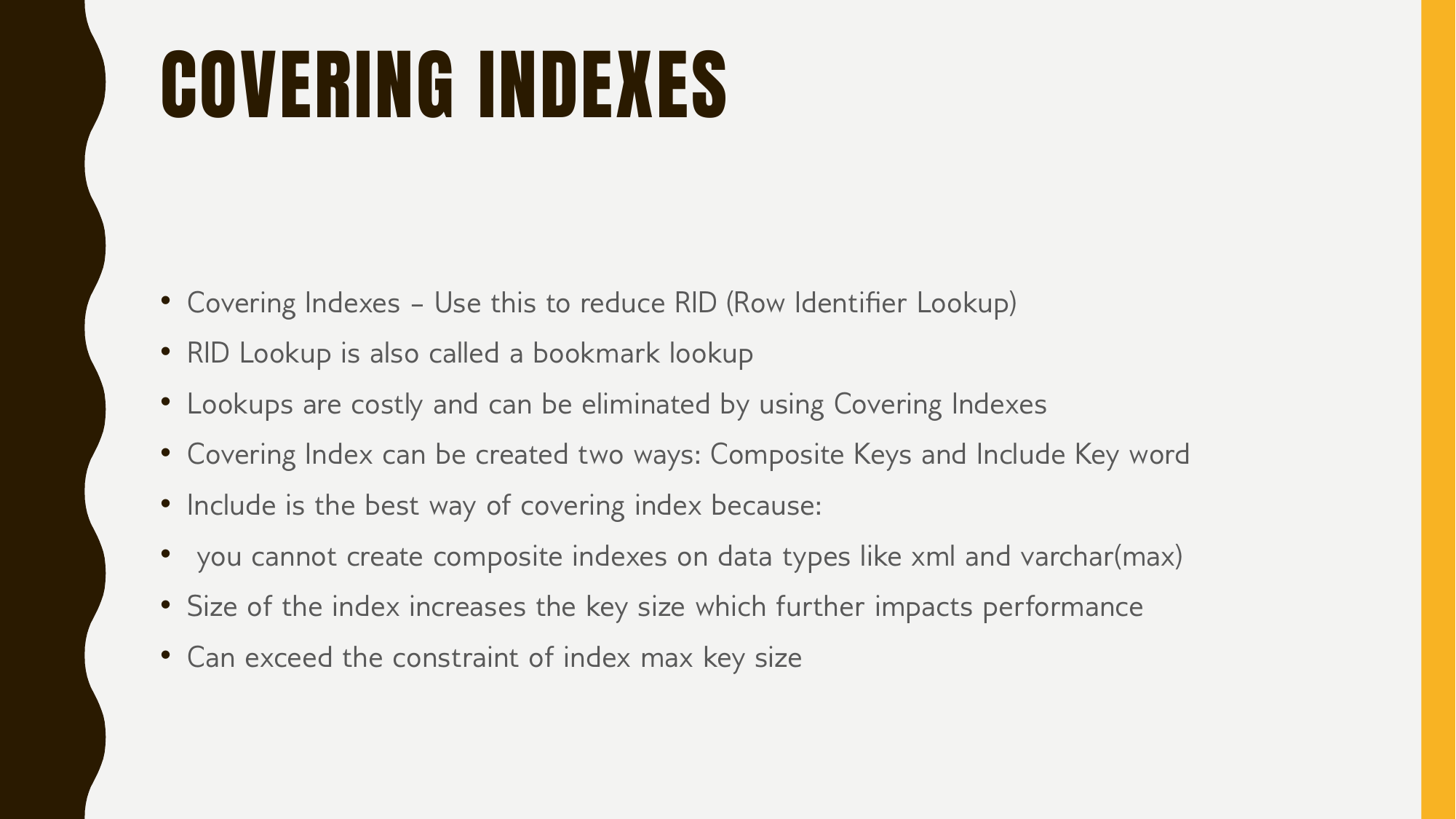

# COVERING INDEXES
Covering Indexes – Use this to reduce RID (Row Identifier Lookup)
RID Lookup is also called a bookmark lookup
Lookups are costly and can be eliminated by using Covering Indexes
Covering Index can be created two ways: Composite Keys and Include Key word
Include is the best way of covering index because:
 you cannot create composite indexes on data types like xml and varchar(max)
Size of the index increases the key size which further impacts performance
Can exceed the constraint of index max key size